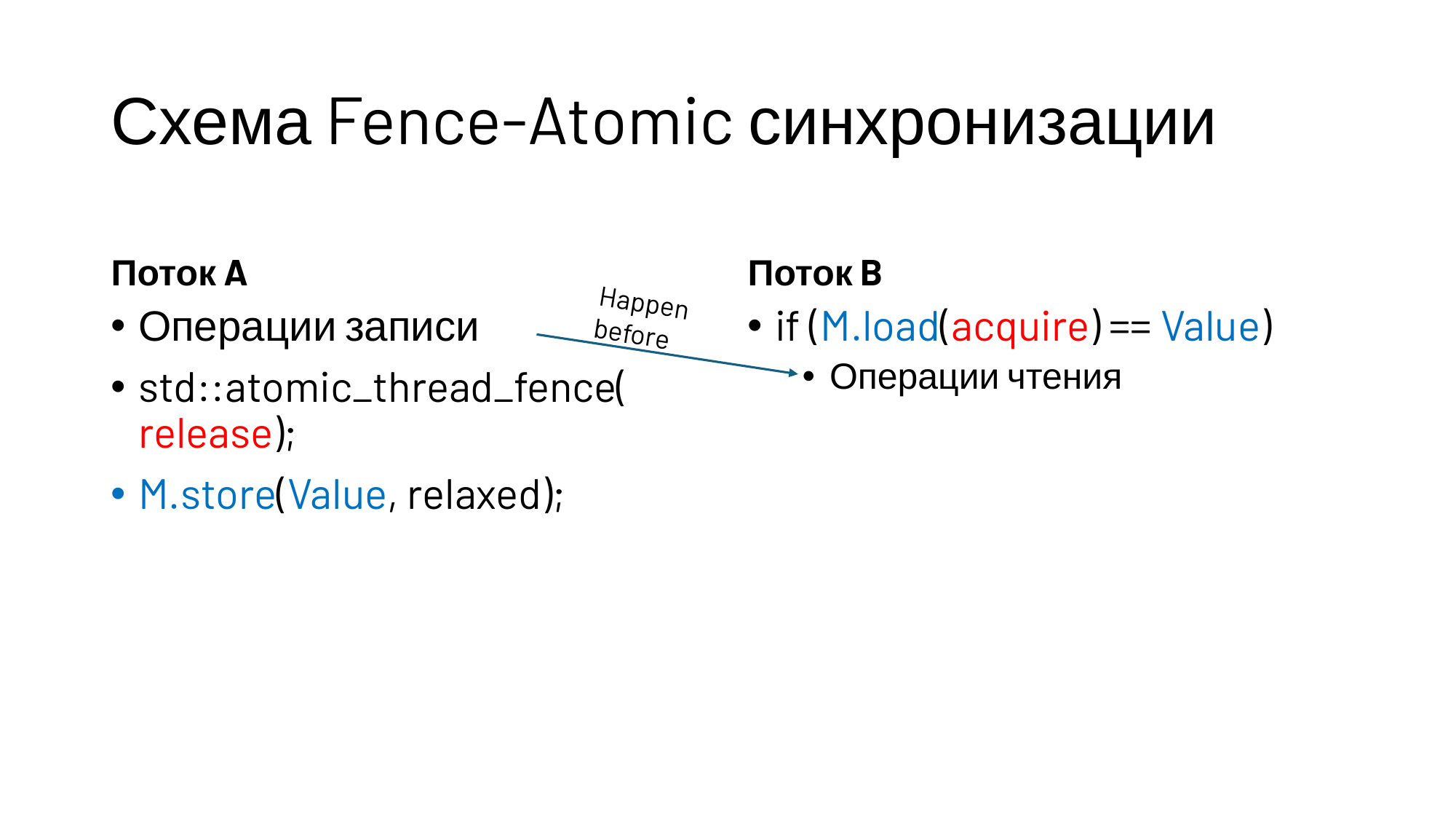

# Схема Fence-Atomic синхронизации
Поток A
Поток B
Happen before
Операции записи
std::atomic_thread_fence(
release);
M.store(Value, relaxed);
if (M.load(acquire) == Value)
Операции чтения